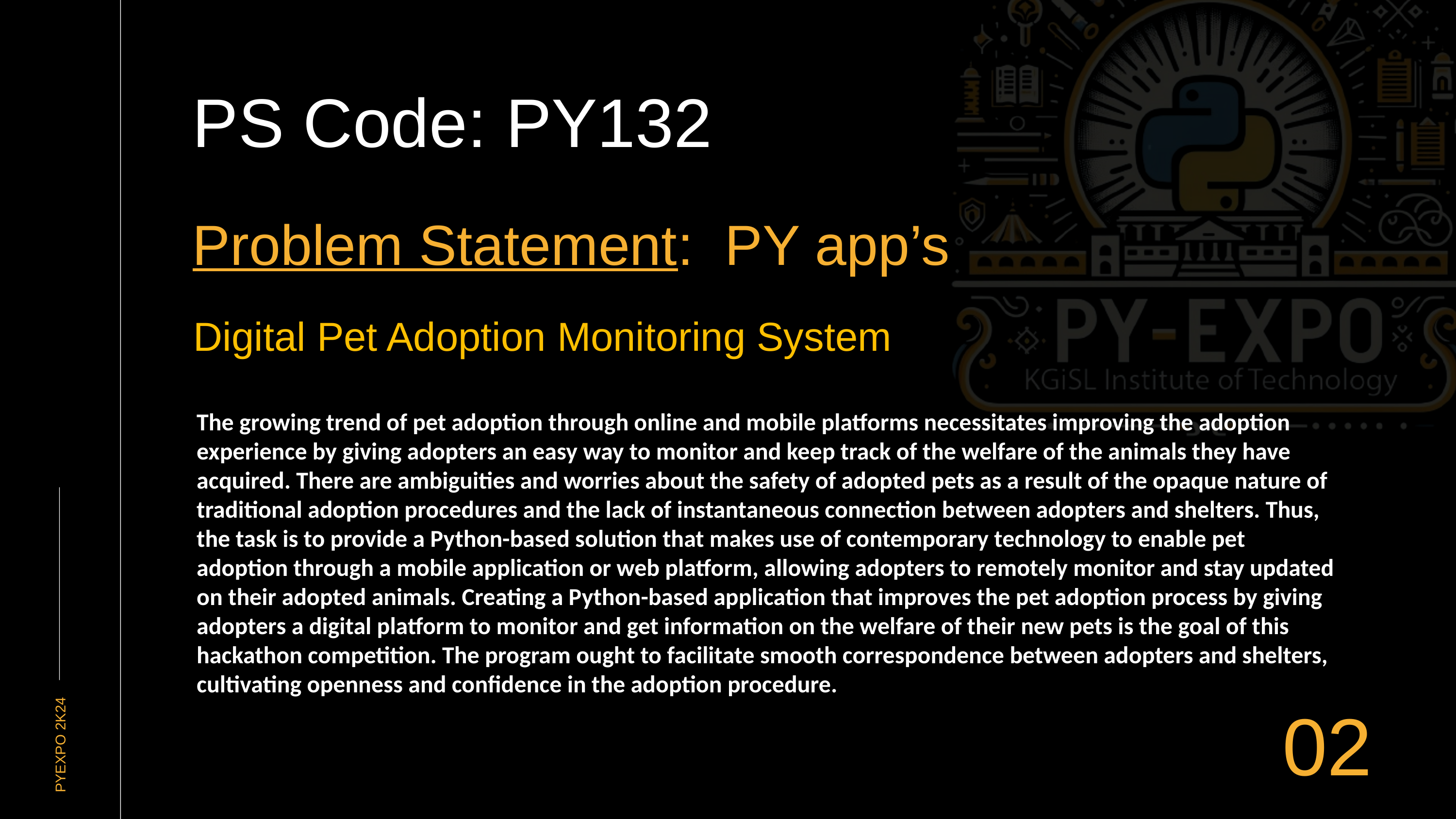

PS Code: PY132
Problem Statement:  PY app’s
Digital Pet Adoption Monitoring System
The growing trend of pet adoption through online and mobile platforms necessitates improving the adoption experience by giving adopters an easy way to monitor and keep track of the welfare of the animals they have acquired. There are ambiguities and worries about the safety of adopted pets as a result of the opaque nature of traditional adoption procedures and the lack of instantaneous connection between adopters and shelters. Thus, the task is to provide a Python-based solution that makes use of contemporary technology to enable pet adoption through a mobile application or web platform, allowing adopters to remotely monitor and stay updated on their adopted animals. Creating a Python-based application that improves the pet adoption process by giving adopters a digital platform to monitor and get information on the welfare of their new pets is the goal of this hackathon competition. The program ought to facilitate smooth correspondence between adopters and shelters, cultivating openness and confidence in the adoption procedure.

02
PYEXPO 2K24